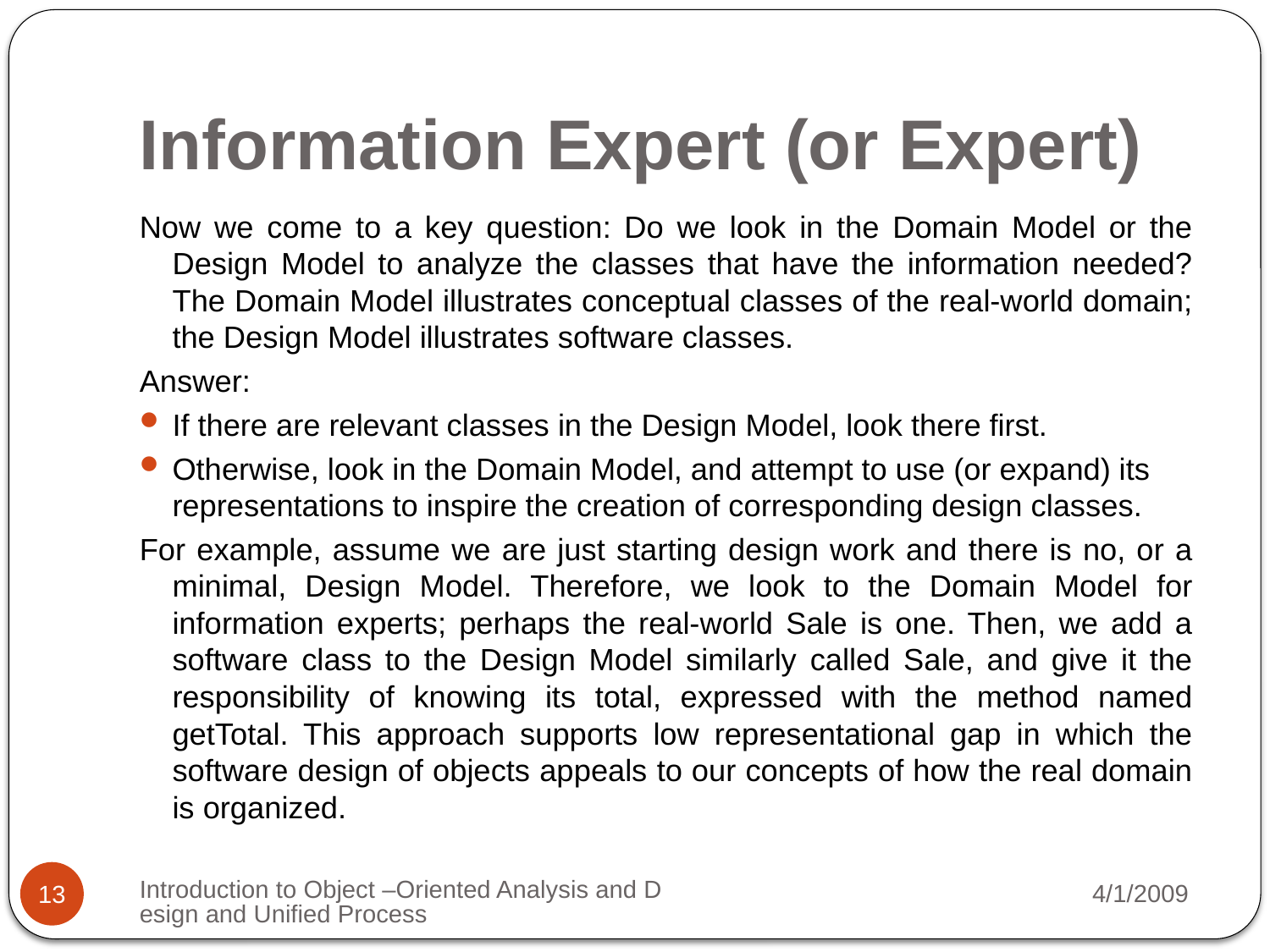

# Information Expert (or Expert)
Now we come to a key question: Do we look in the Domain Model or the Design Model to analyze the classes that have the information needed? The Domain Model illustrates conceptual classes of the real-world domain; the Design Model illustrates software classes.
Answer:
If there are relevant classes in the Design Model, look there first.
Otherwise, look in the Domain Model, and attempt to use (or expand) its representations to inspire the creation of corresponding design classes.
For example, assume we are just starting design work and there is no, or a minimal, Design Model. Therefore, we look to the Domain Model for information experts; perhaps the real-world Sale is one. Then, we add a software class to the Design Model similarly called Sale, and give it the responsibility of knowing its total, expressed with the method named getTotal. This approach supports low representational gap in which the software design of objects appeals to our concepts of how the real domain is organized.

Introduction to Object –Oriented Analysis and Design and Unified Process
4/1/2009
13